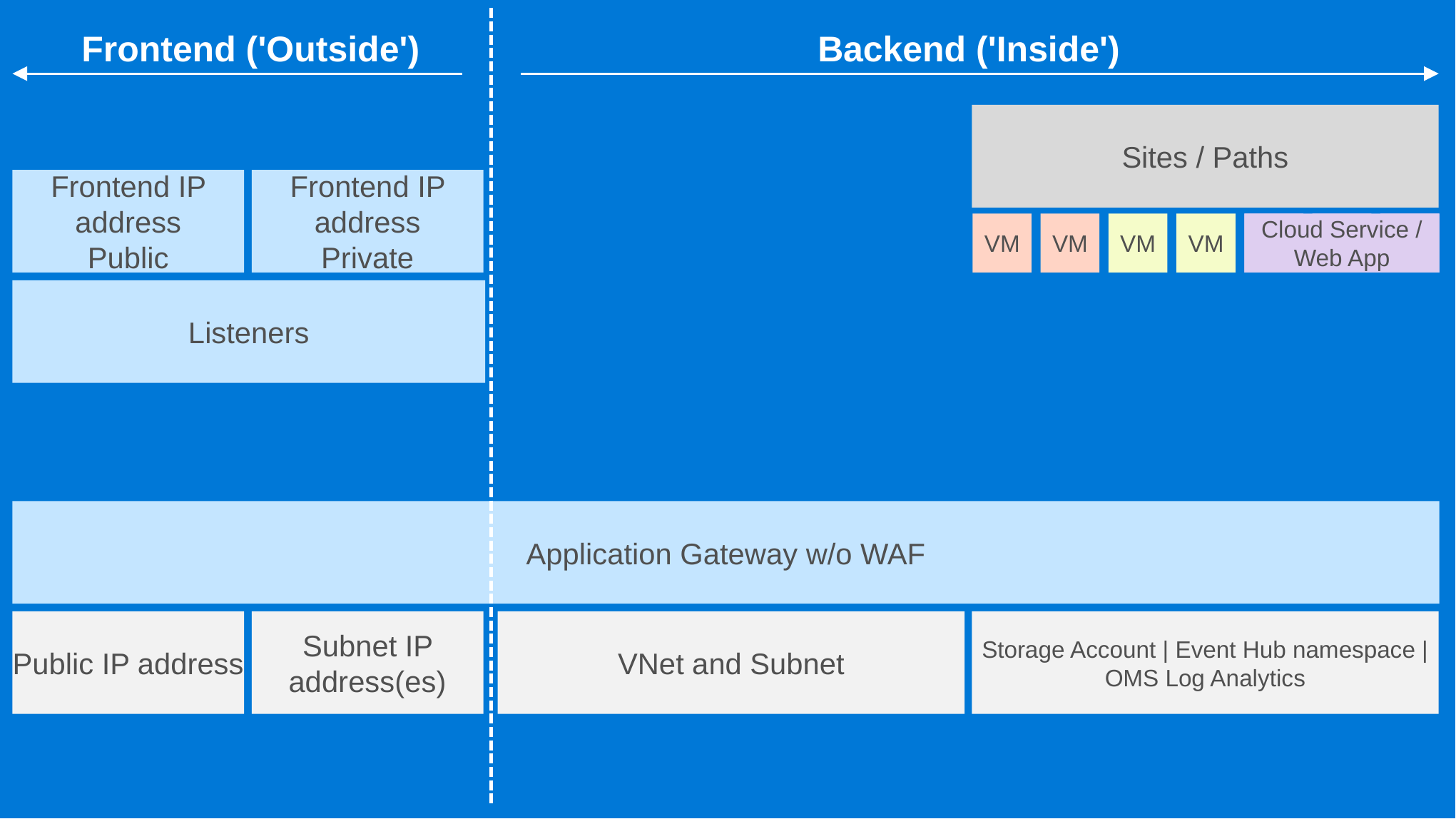

Frontend ('Outside')
Backend ('Inside')
Sites / Paths
Frontend IP address
Public
Frontend IP address
Private
VM
VM
VM
VM
VM
VM
VM
Cloud Service /
Web App
Listeners
Application Gateway w/o WAF
Public IP address
Subnet IP address(es)
VNet and Subnet
Storage Account | Event Hub namespace | OMS Log Analytics